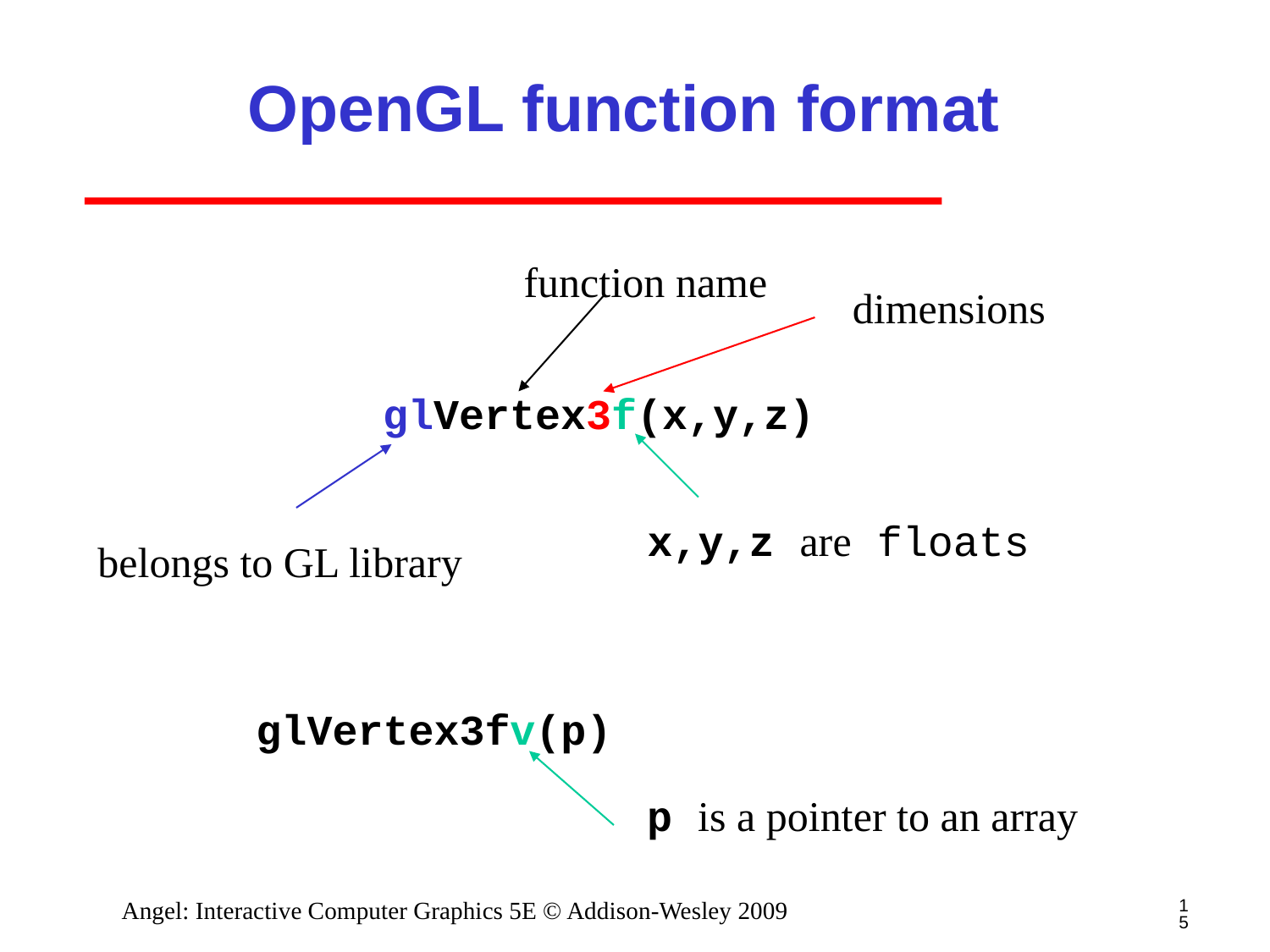

# OpenGL function format
function name
dimensions

glVertex3f(x,y,z)

x,y,z are floats
belongs to GL library

glVertex3fv(p)

p is a pointer to an array
15
Angel: Interactive Computer Graphics 5E © Addison-Wesley 2009